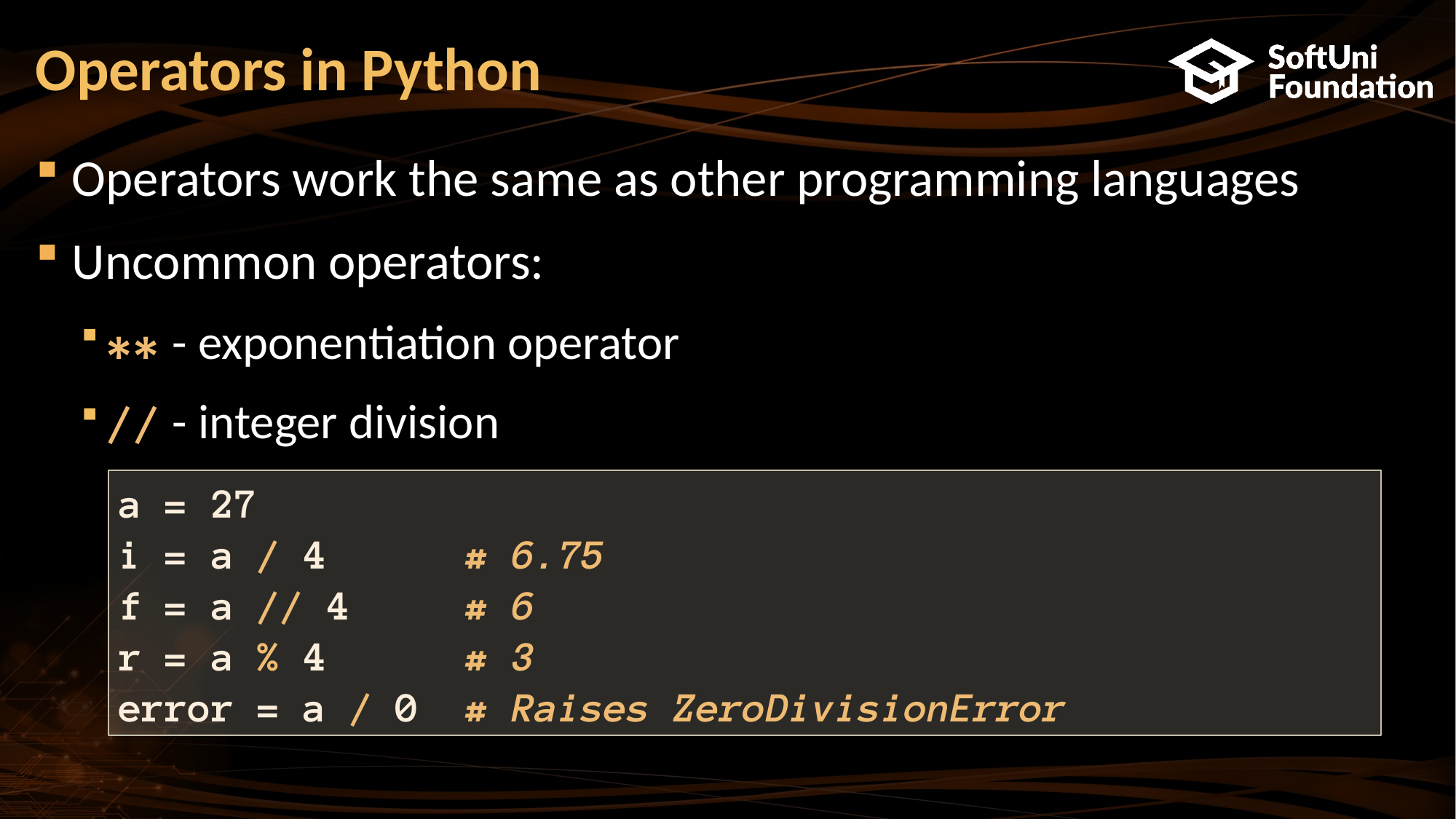

# Operators in Python
Operators work the same as other programming languages
Uncommon operators:
** - exponentiation operator
// - integer division
a = 27
i = a / 4      # 6.75
f = a // 4     # 6
r = a % 4      # 3
error = a / 0  # Raises ZeroDivisionError